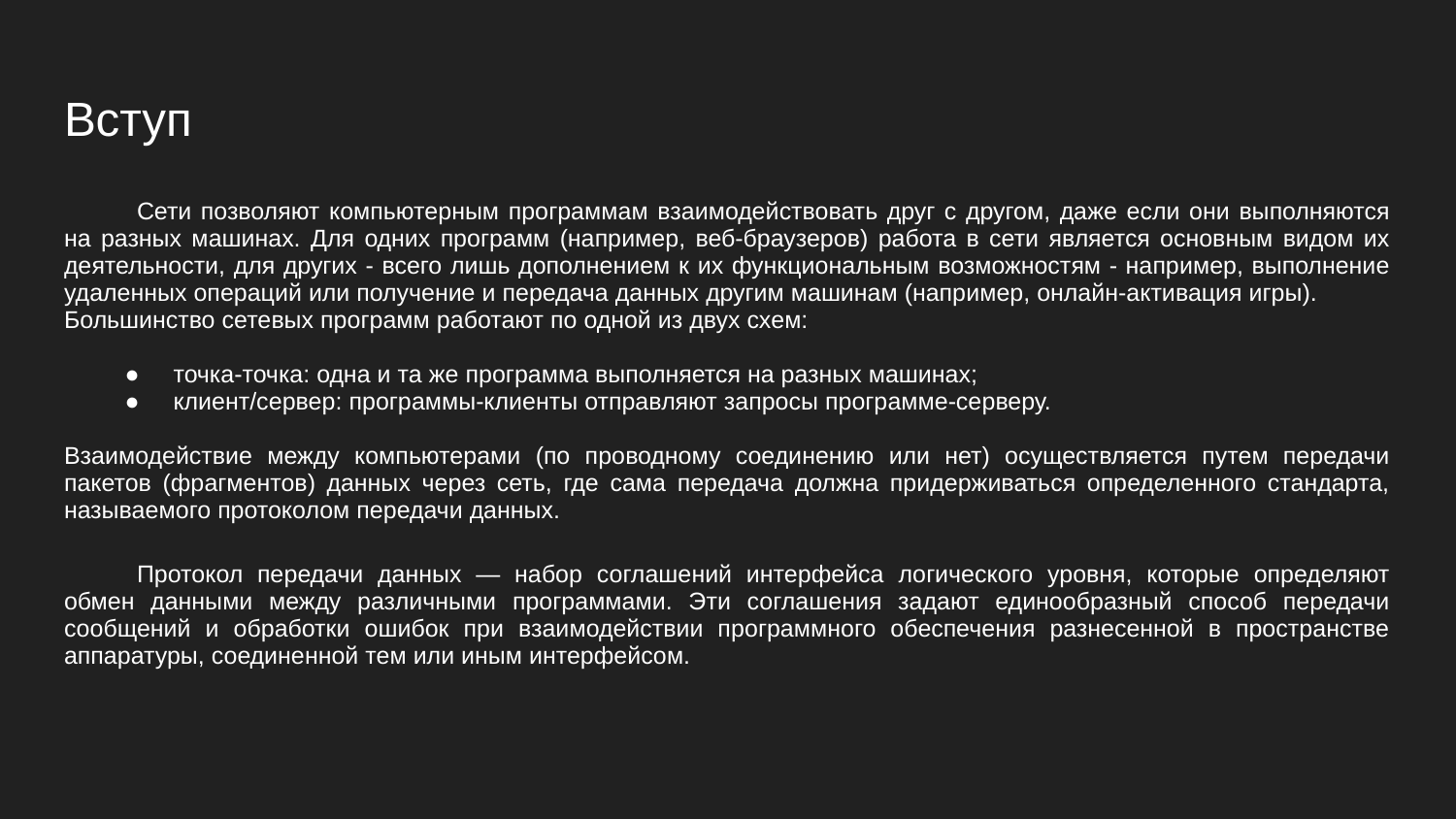

# Вступ
Сети позволяют компьютерным программам взаимодействовать друг с другом, даже если они выполняются на разных машинах. Для одних программ (например, веб-браузеров) работа в сети является основным видом их деятельности, для других - всего лишь дополнением к их функциональным возможностям - например, выполнение удаленных операций или получение и передача данных другим машинам (например, онлайн-активация игры).
Большинство сетевых программ работают по одной из двух схем:

точка-точка: одна и та же программа выполняется на разных машинах;
клиент/сервер: программы-клиенты отправляют запросы программе-серверу.

Взаимодействие между компьютерами (по проводному соединению или нет) осуществляется путем передачи пакетов (фрагментов) данных через сеть, где сама передача должна придерживаться определенного стандарта, называемого протоколом передачи данных.
Протокол передачи данных — набор соглашений интерфейса логического уровня, которые определяют обмен данными между различными программами. Эти соглашения задают единообразный способ передачи сообщений и обработки ошибок при взаимодействии программного обеспечения разнесенной в пространстве аппаратуры, соединенной тем или иным интерфейсом.